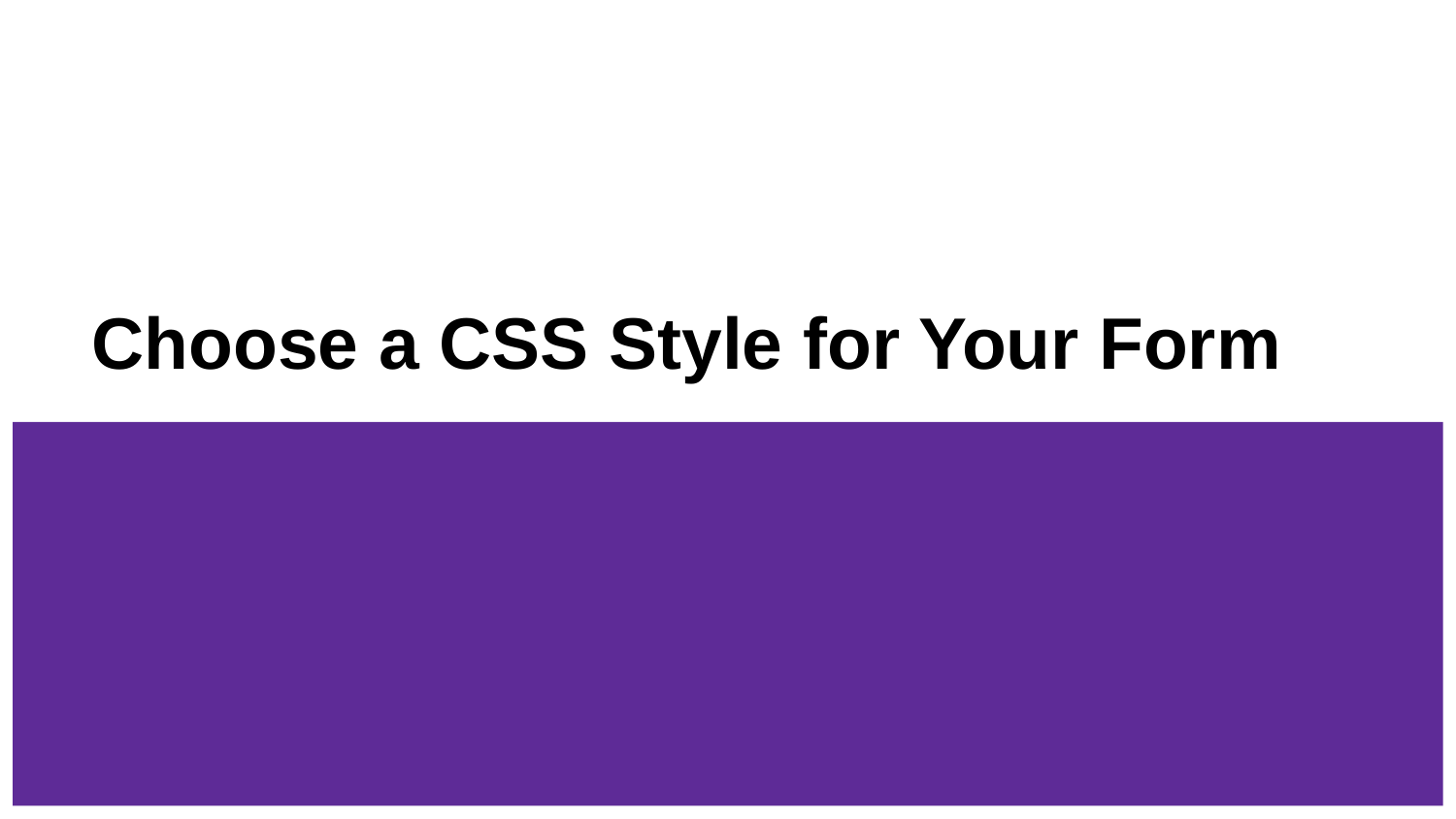

# Choose a CSS Style for Your Form